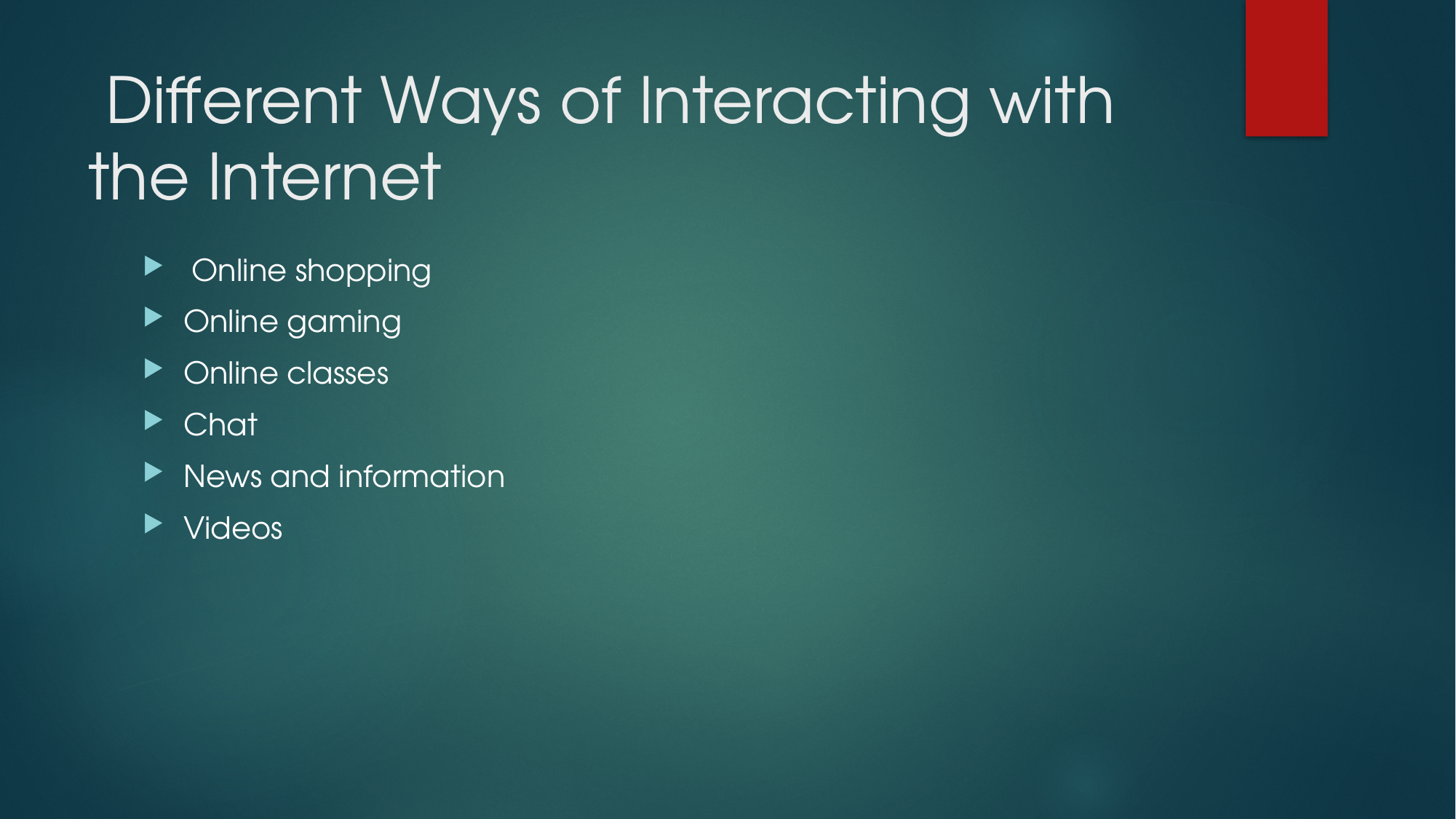

# Different Ways of Interacting with the Internet
 Online shopping
Online gaming
Online classes
Chat
News and information
Videos